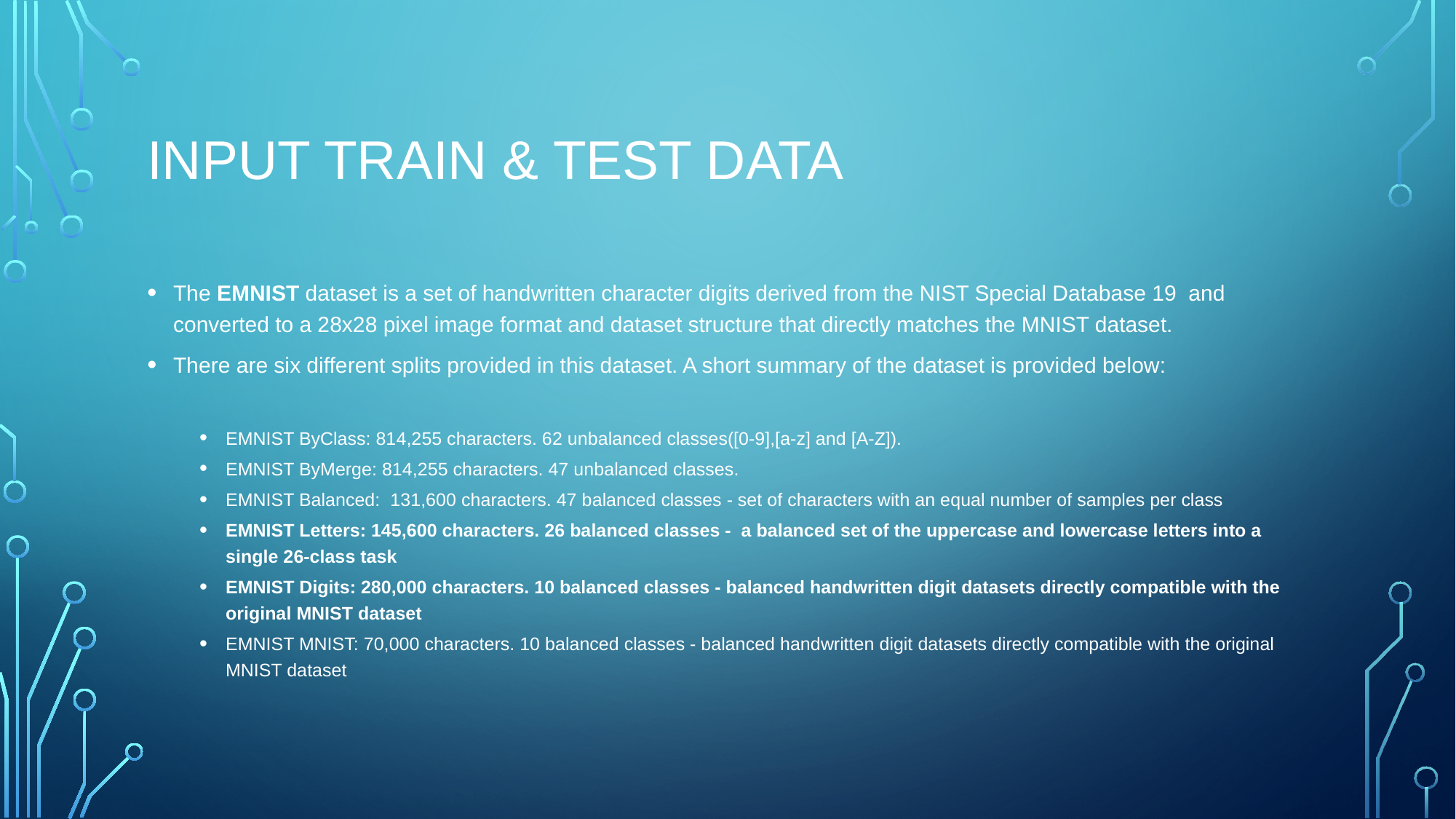

# Input TRAIN & TEST Data
The EMNIST dataset is a set of handwritten character digits derived from the NIST Special Database 19  and converted to a 28x28 pixel image format and dataset structure that directly matches the MNIST dataset.
There are six different splits provided in this dataset. A short summary of the dataset is provided below:

EMNIST ByClass: 814,255 characters. 62 unbalanced classes([0-9],[a-z] and [A-Z]).
EMNIST ByMerge: 814,255 characters. 47 unbalanced classes.
EMNIST Balanced:  131,600 characters. 47 balanced classes - set of characters with an equal number of samples per class
EMNIST Letters: 145,600 characters. 26 balanced classes -  a balanced set of the uppercase and lowercase letters into a single 26-class task
EMNIST Digits: 280,000 characters. 10 balanced classes - balanced handwritten digit datasets directly compatible with the original MNIST dataset
EMNIST MNIST: 70,000 characters. 10 balanced classes - balanced handwritten digit datasets directly compatible with the original MNIST dataset